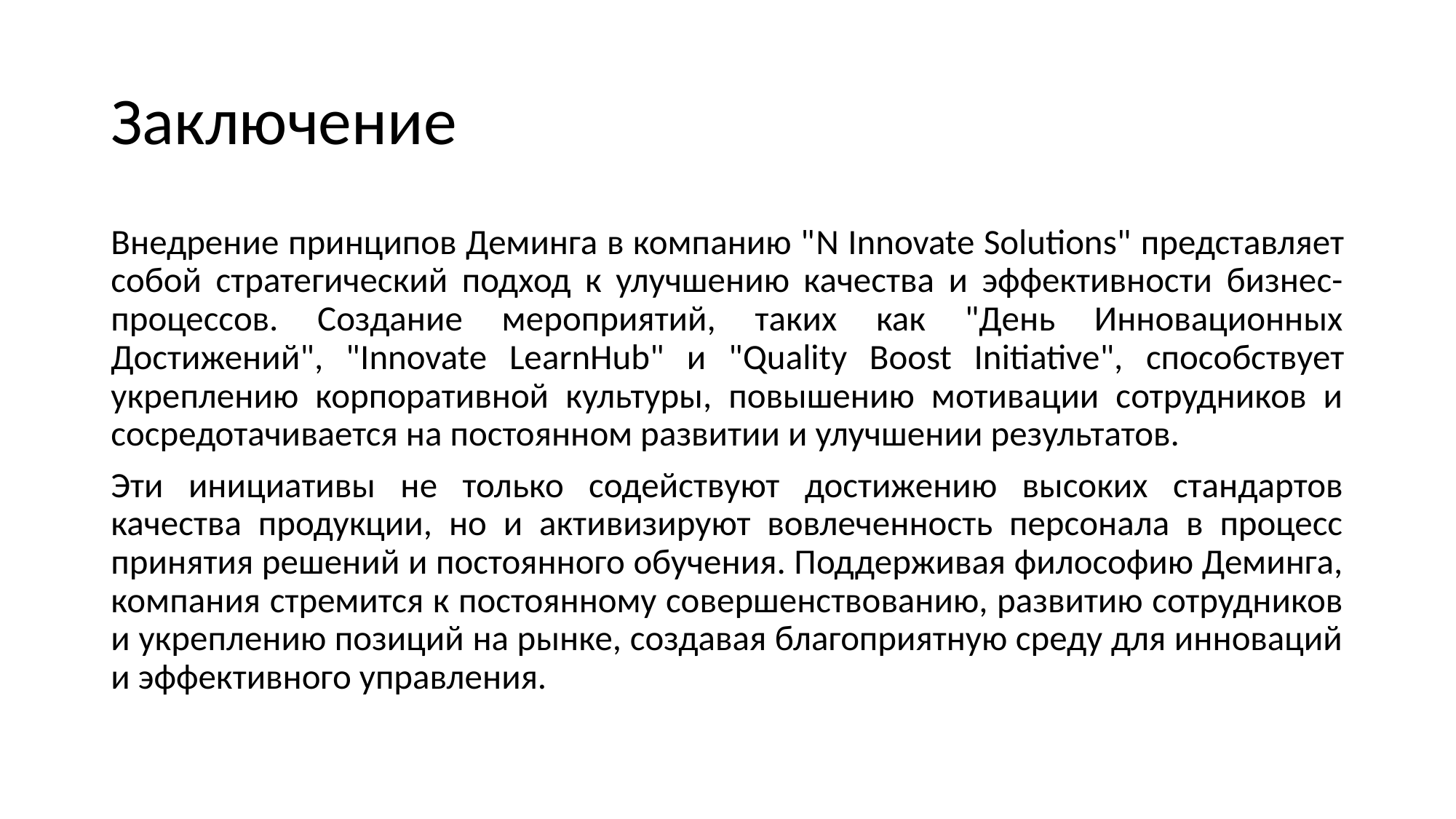

# Заключение
Внедрение принципов Деминга в компанию "N Innovate Solutions" представляет собой стратегический подход к улучшению качества и эффективности бизнес-процессов. Создание мероприятий, таких как "День Инновационных Достижений", "Innovate LearnHub" и "Quality Boost Initiative", способствует укреплению корпоративной культуры, повышению мотивации сотрудников и сосредотачивается на постоянном развитии и улучшении результатов.
Эти инициативы не только содействуют достижению высоких стандартов качества продукции, но и активизируют вовлеченность персонала в процесс принятия решений и постоянного обучения. Поддерживая философию Деминга, компания стремится к постоянному совершенствованию, развитию сотрудников и укреплению позиций на рынке, создавая благоприятную среду для инноваций и эффективного управления.